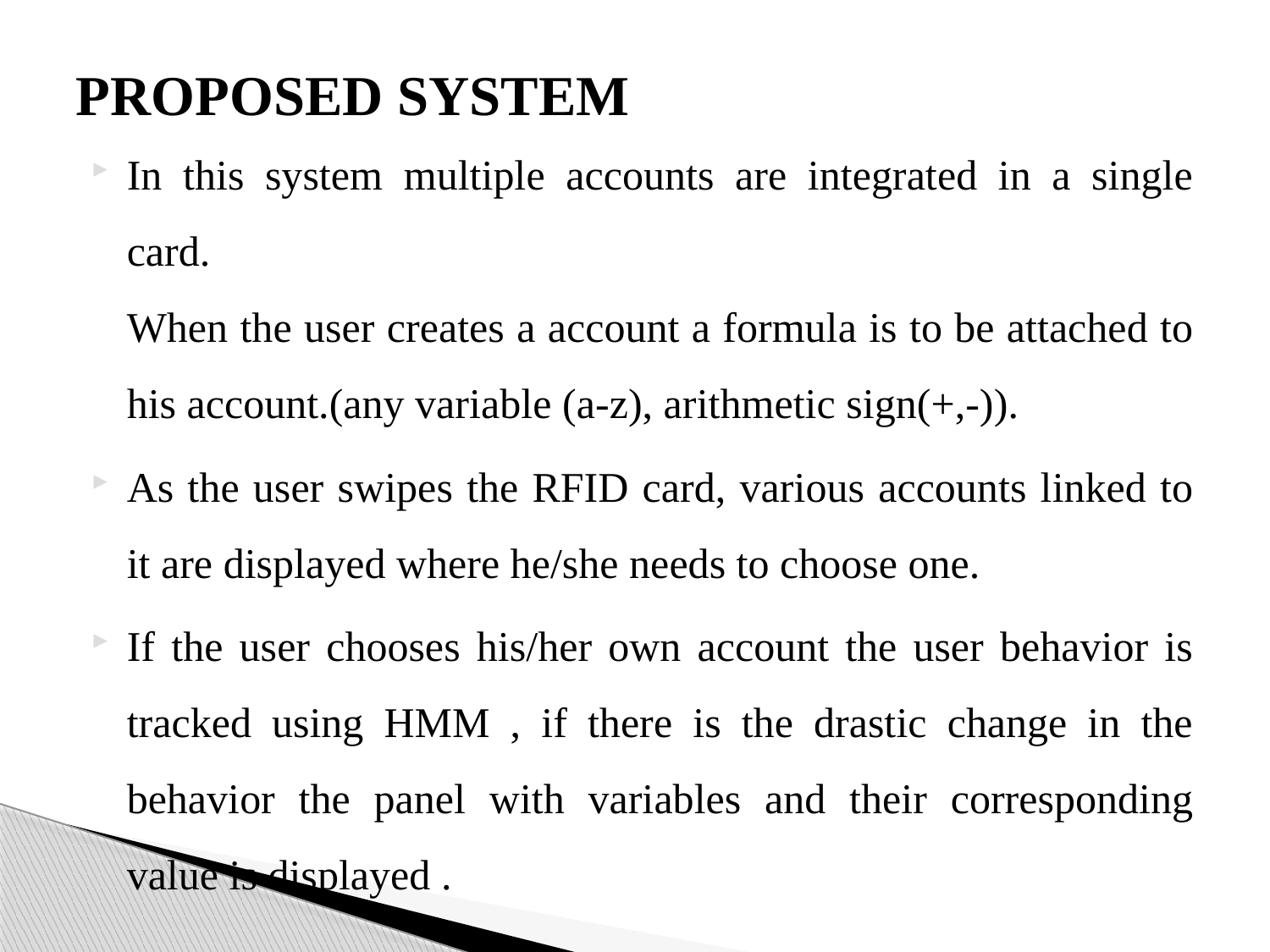

# PROPOSED SYSTEM
In this system multiple accounts are integrated in a single card.
When the user creates a account a formula is to be attached to his account.(any variable (a-z), arithmetic sign(+,-)).
As the user swipes the RFID card, various accounts linked to it are displayed where he/she needs to choose one.
If the user chooses his/her own account the user behavior is tracked using HMM , if there is the drastic change in the behavior the panel with variables and their corresponding value is displayed .